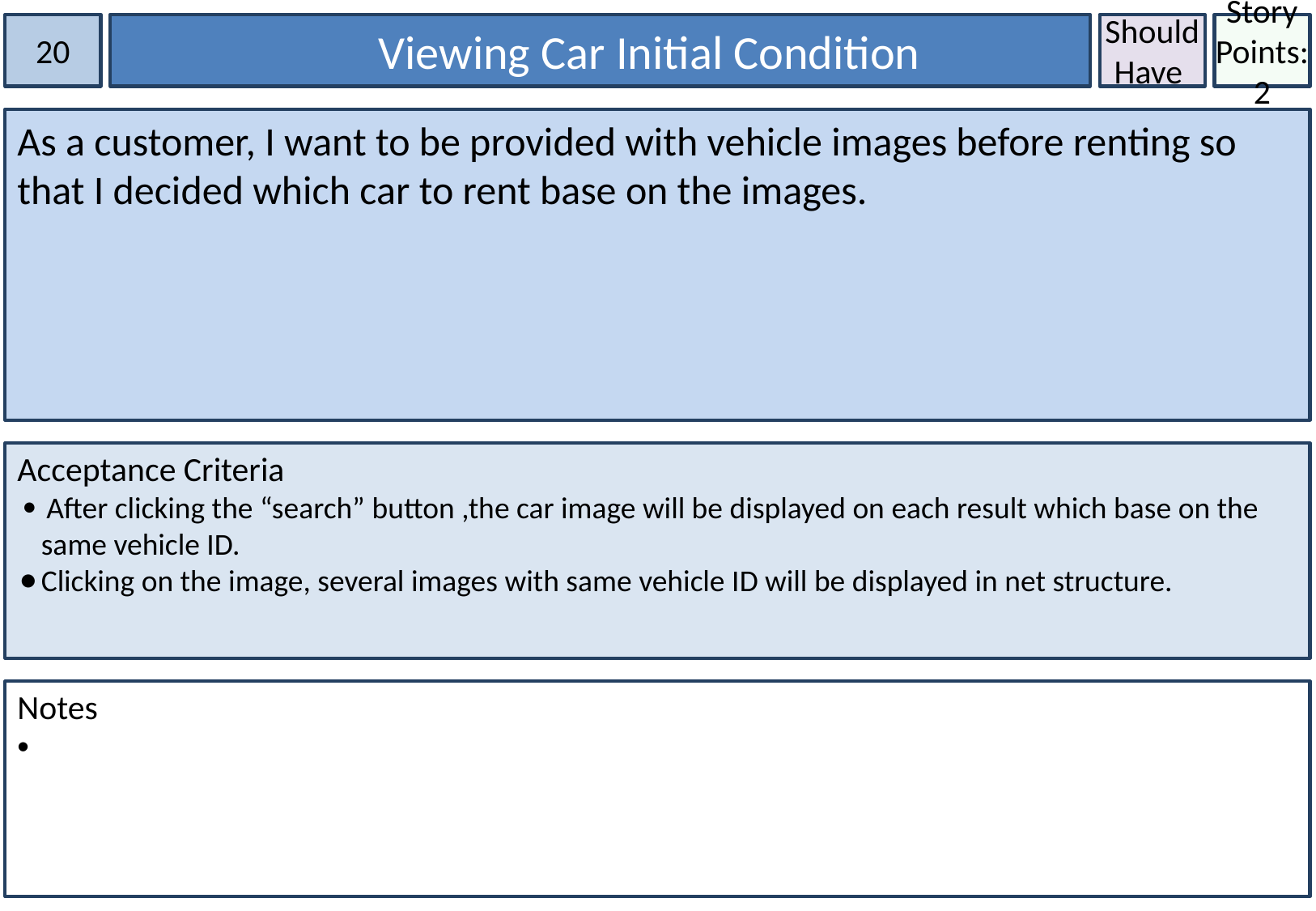

20
                               Viewing Car Initial Condition
Should Have
Story Points:2
As a customer, I want to be provided with vehicle images before renting so that I decided which car to rent base on the images.

Acceptance Criteria
 After clicking the “search” button ,the car image will be displayed on each result which base on the same vehicle ID.
Clicking on the image, several images with same vehicle ID will be displayed in net structure.
Notes